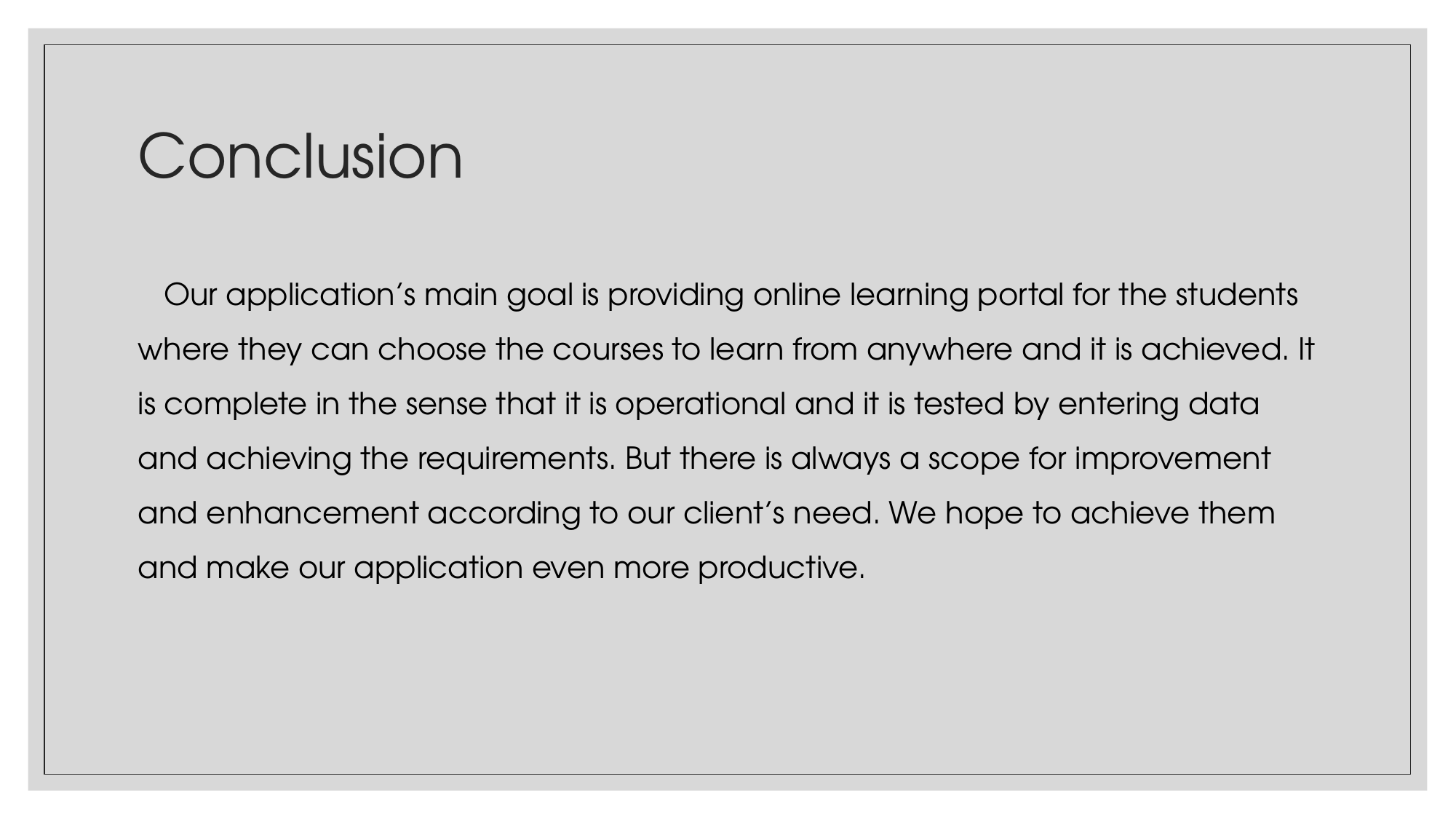

# Conclusion
    Our application’s main goal is providing online learning portal for the students where they can choose the courses to learn from anywhere and it is achieved. It is complete in the sense that it is operational and it is tested by entering data and achieving the requirements. But there is always a scope for improvement and enhancement according to our client’s need. We hope to achieve them and make our application even more productive.